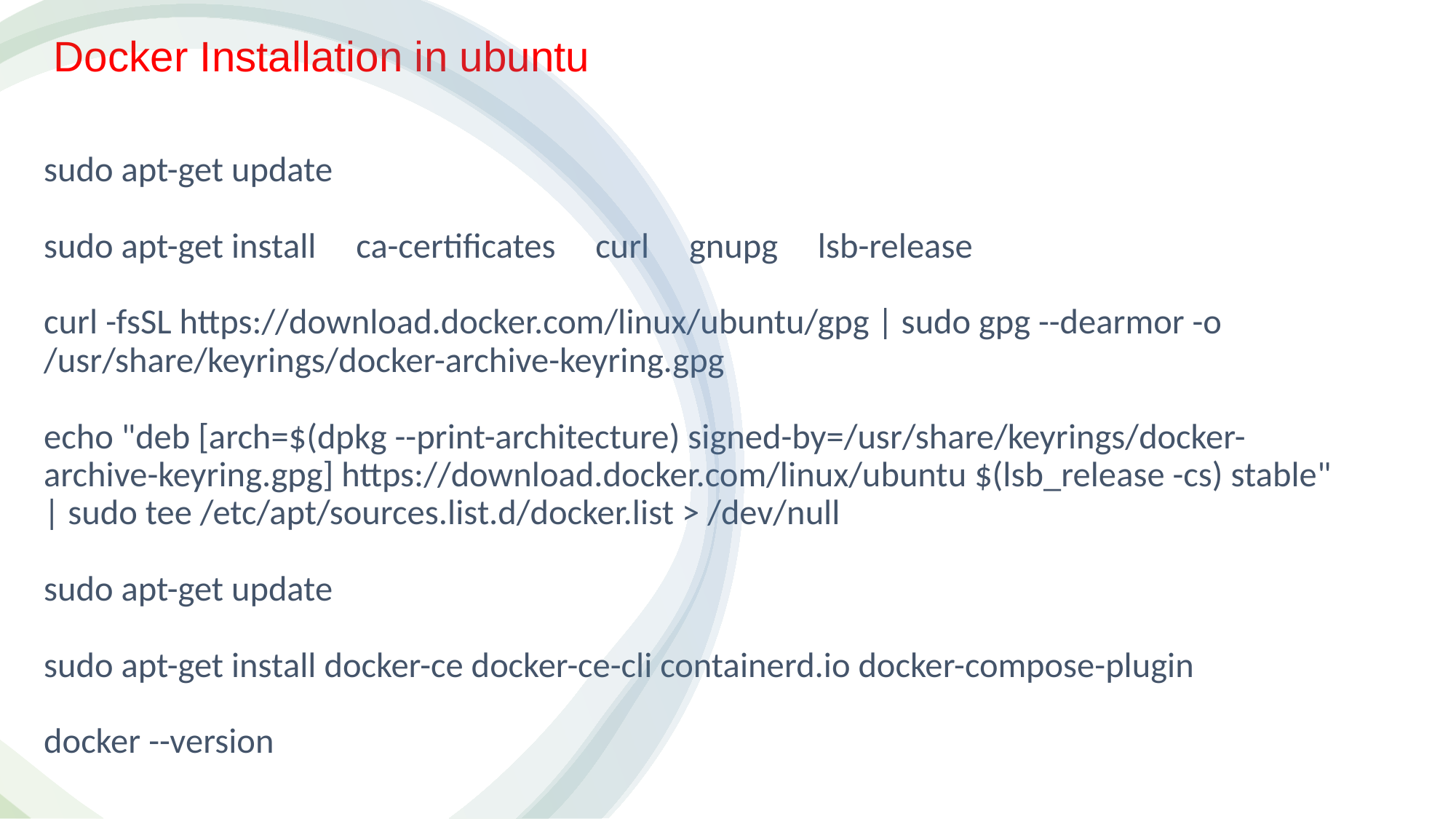

Docker Installation in ubuntu
# sudo apt-get update sudo apt-get install     ca-certificates     curl     gnupg     lsb-release curl -fsSL https://download.docker.com/linux/ubuntu/gpg | sudo gpg --dearmor -o /usr/share/keyrings/docker-archive-keyring.gpg echo "deb [arch=$(dpkg --print-architecture) signed-by=/usr/share/keyrings/docker-archive-keyring.gpg] https://download.docker.com/linux/ubuntu $(lsb_release -cs) stable" | sudo tee /etc/apt/sources.list.d/docker.list > /dev/null sudo apt-get update sudo apt-get install docker-ce docker-ce-cli containerd.io docker-compose-plugin docker --version